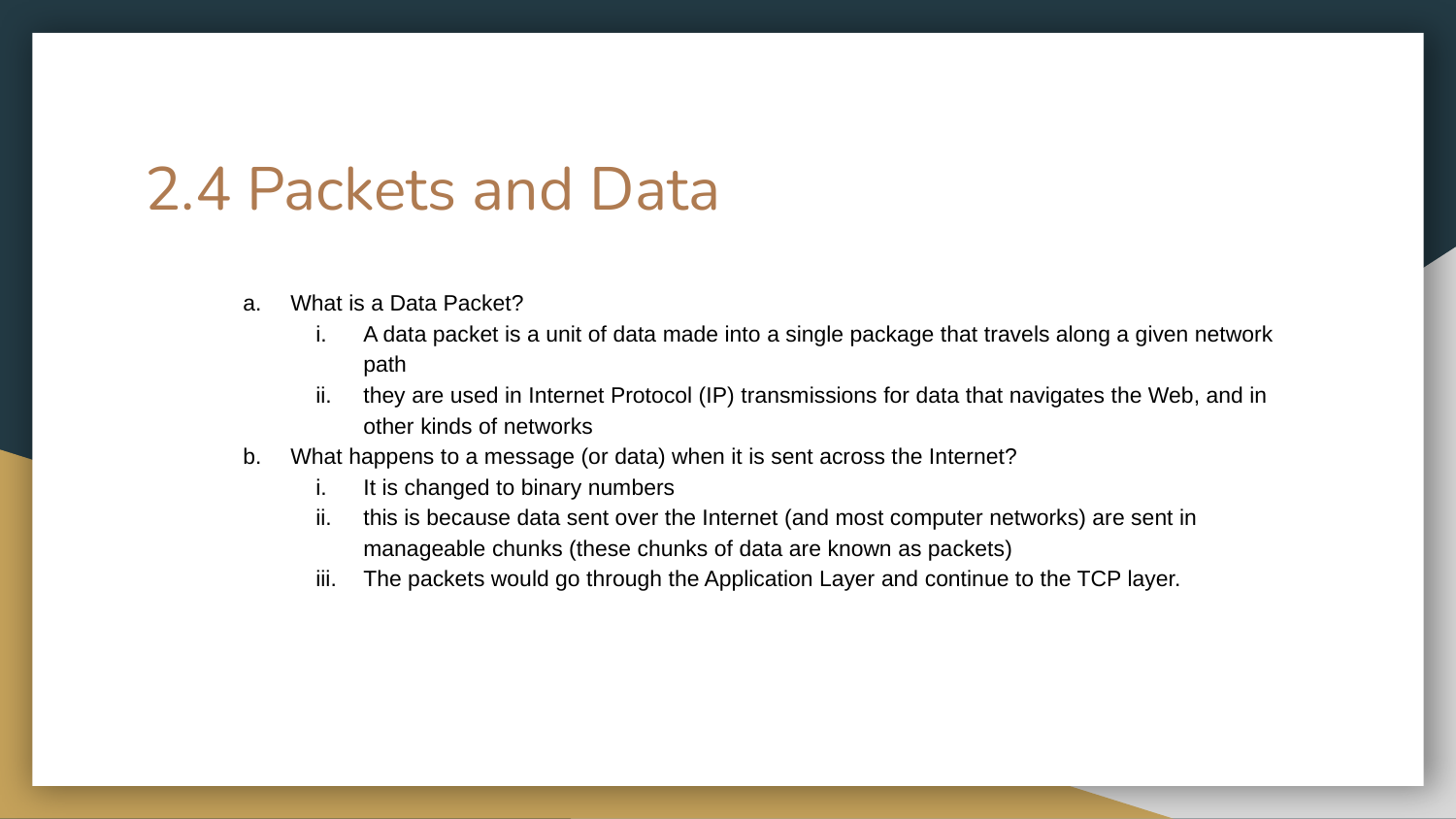

# 2.4 Packets and Data
What is a Data Packet?
A data packet is a unit of data made into a single package that travels along a given network path
they are used in Internet Protocol (IP) transmissions for data that navigates the Web, and in other kinds of networks
What happens to a message (or data) when it is sent across the Internet?
It is changed to binary numbers
this is because data sent over the Internet (and most computer networks) are sent in manageable chunks (these chunks of data are known as packets)
The packets would go through the Application Layer and continue to the TCP layer.